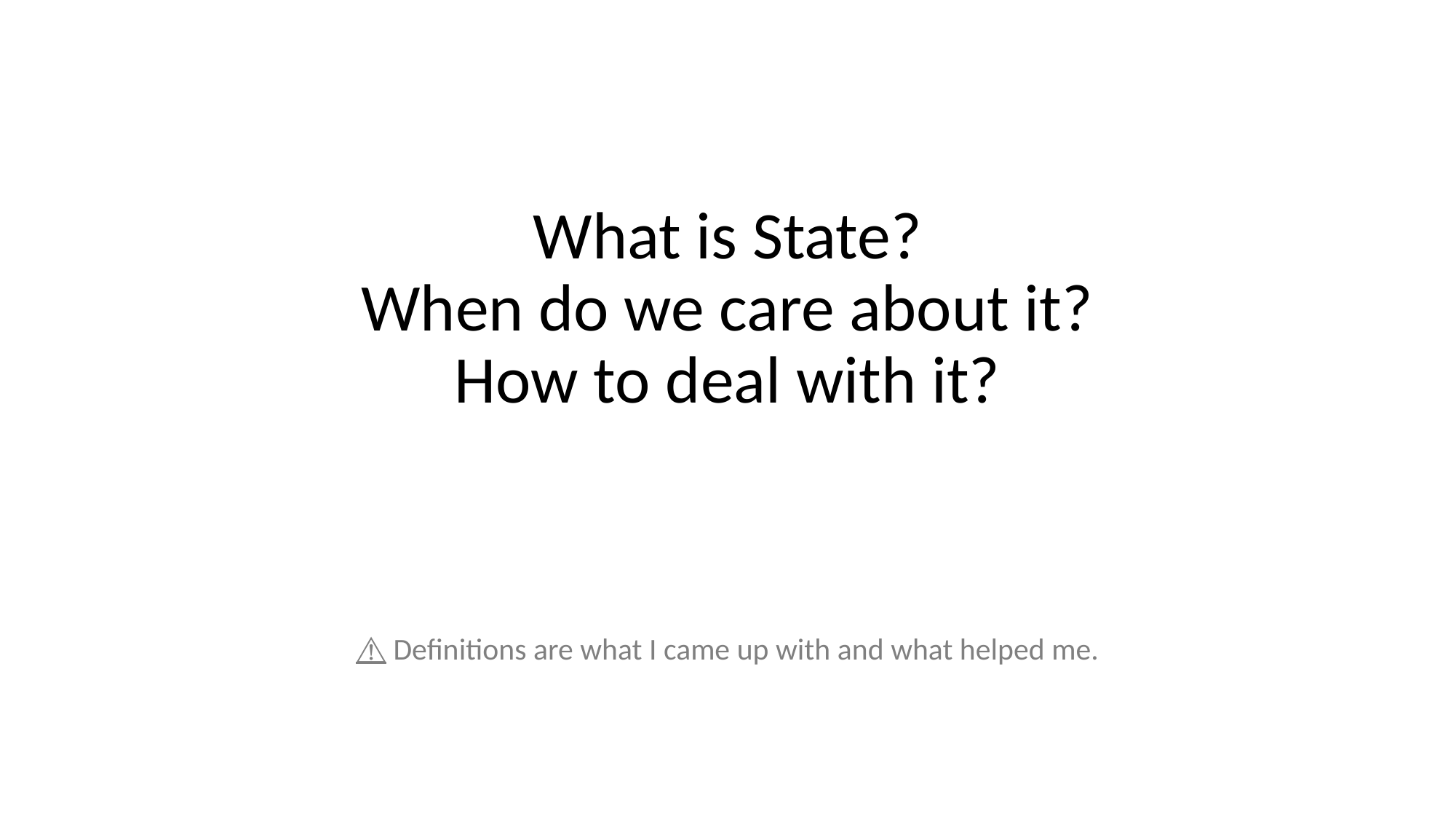

# What is State? When do we care about it? How to deal with it? ⚠️ Definitions are what I came up with and what helped me.